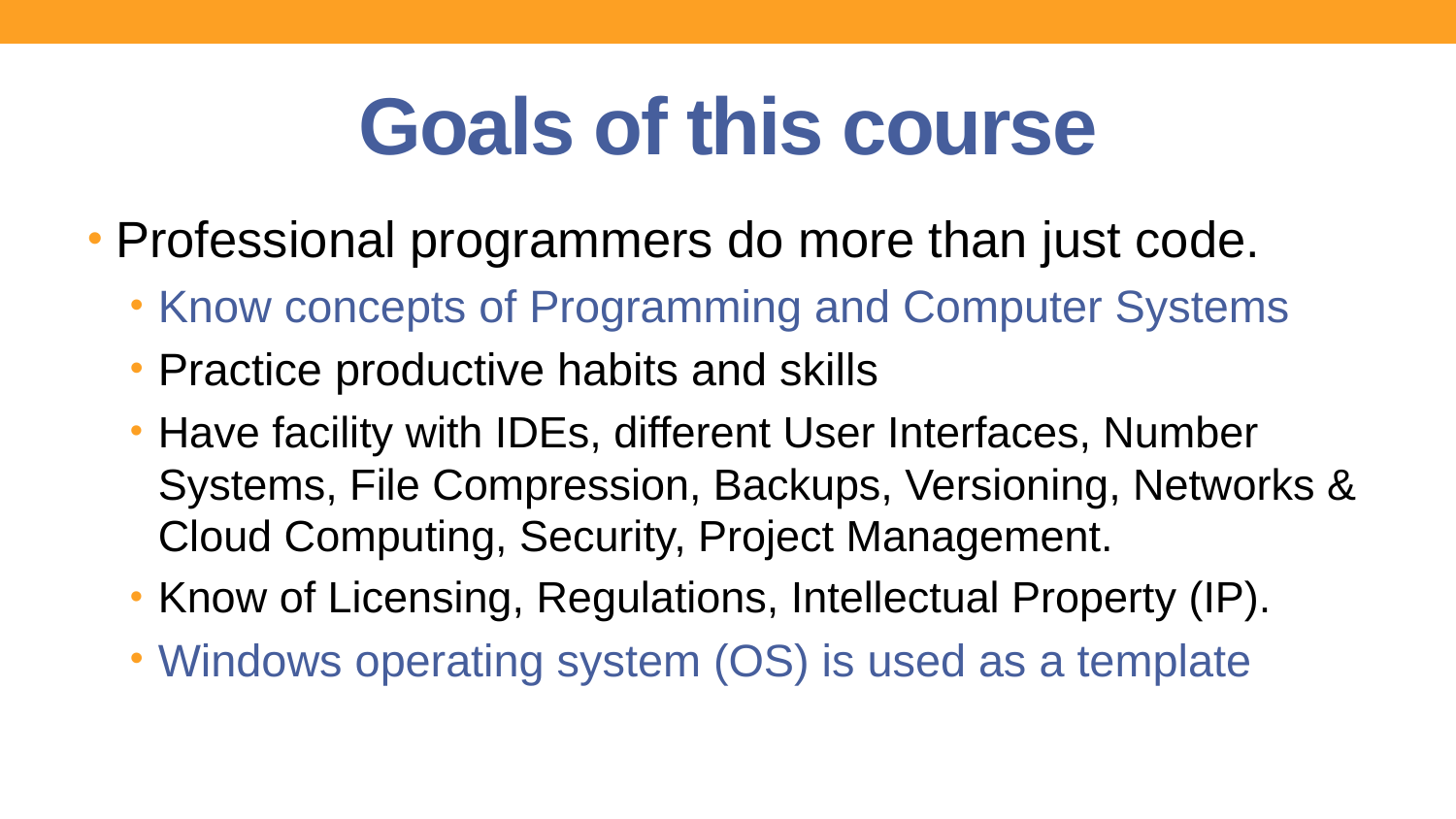

# Goals of this course
Professional programmers do more than just code.
Know concepts of Programming and Computer Systems
Practice productive habits and skills
Have facility with IDEs, different User Interfaces, Number Systems, File Compression, Backups, Versioning, Networks & Cloud Computing, Security, Project Management.
Know of Licensing, Regulations, Intellectual Property (IP).
Windows operating system (OS) is used as a template